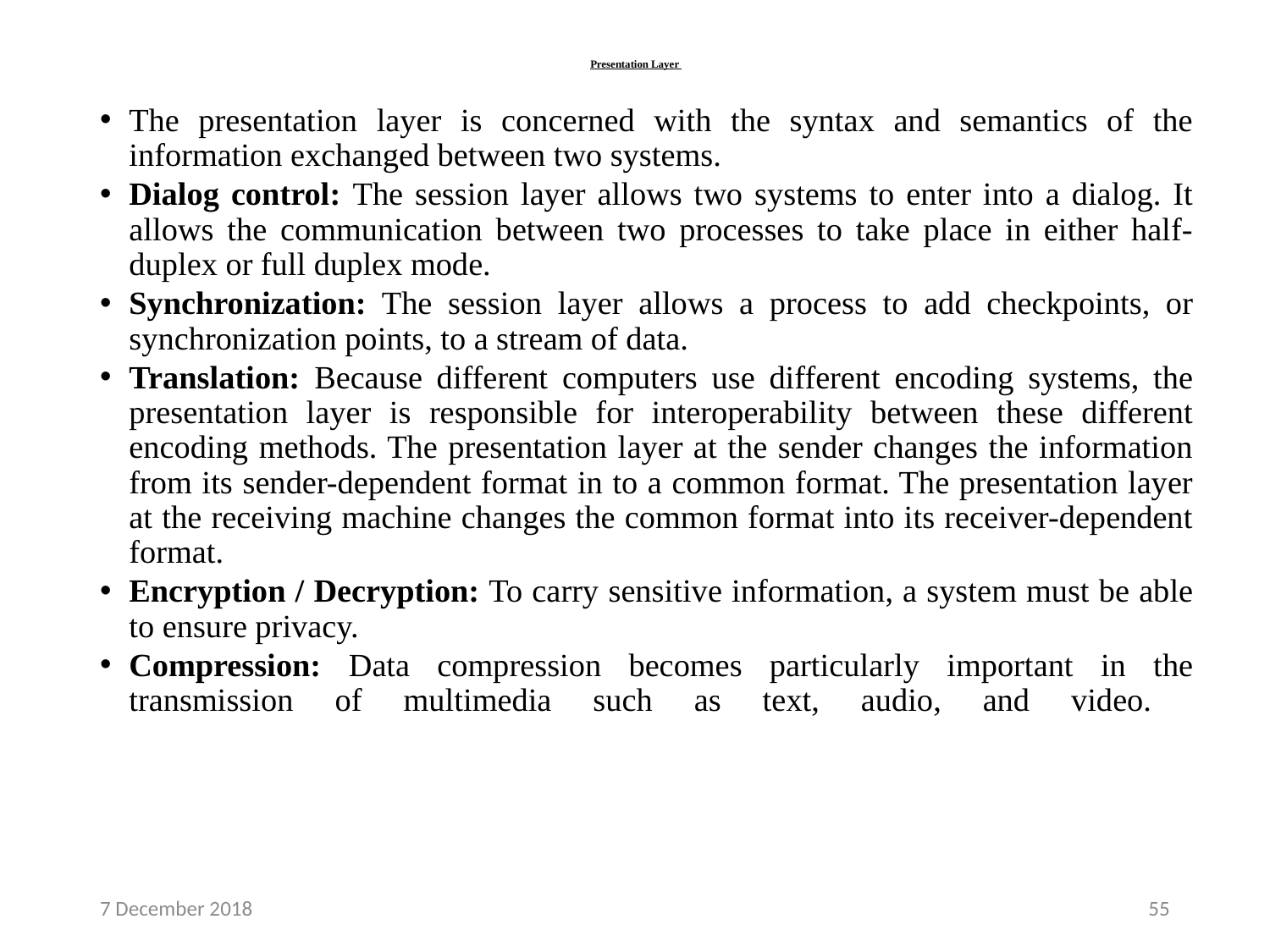

# Presentation Layer
The presentation layer is concerned with the syntax and semantics of the information exchanged between two systems.
Dialog control: The session layer allows two systems to enter into a dialog. It allows the communication between two processes to take place in either half-duplex or full duplex mode.
Synchronization: The session layer allows a process to add checkpoints, or synchronization points, to a stream of data.
Translation: Because different computers use different encoding systems, the presentation layer is responsible for interoperability between these different encoding methods. The presentation layer at the sender changes the information from its sender-dependent format in to a common format. The presentation layer at the receiving machine changes the common format into its receiver-dependent format.
Encryption / Decryption: To carry sensitive information, a system must be able to ensure privacy.
Compression: Data compression becomes particularly important in the transmission of multimedia such as text, audio, and video.

7 December 2018
55